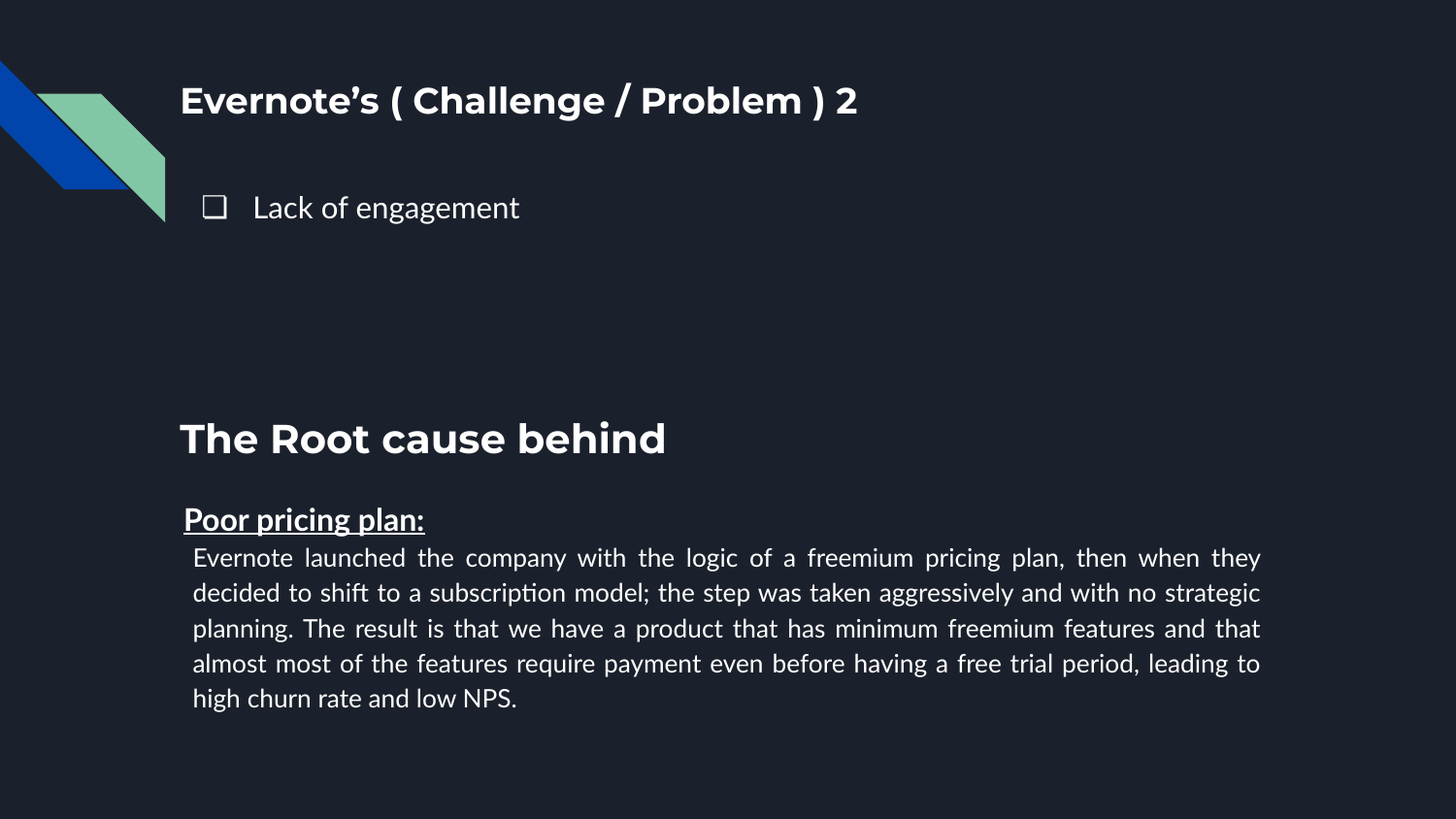

# Evernote’s ( Challenge / Problem ) 2
Lack of engagement

The Root cause behind

Poor pricing plan:
Evernote launched the company with the logic of a freemium pricing plan, then when they decided to shift to a subscription model; the step was taken aggressively and with no strategic planning. The result is that we have a product that has minimum freemium features and that almost most of the features require payment even before having a free trial period, leading to high churn rate and low NPS.